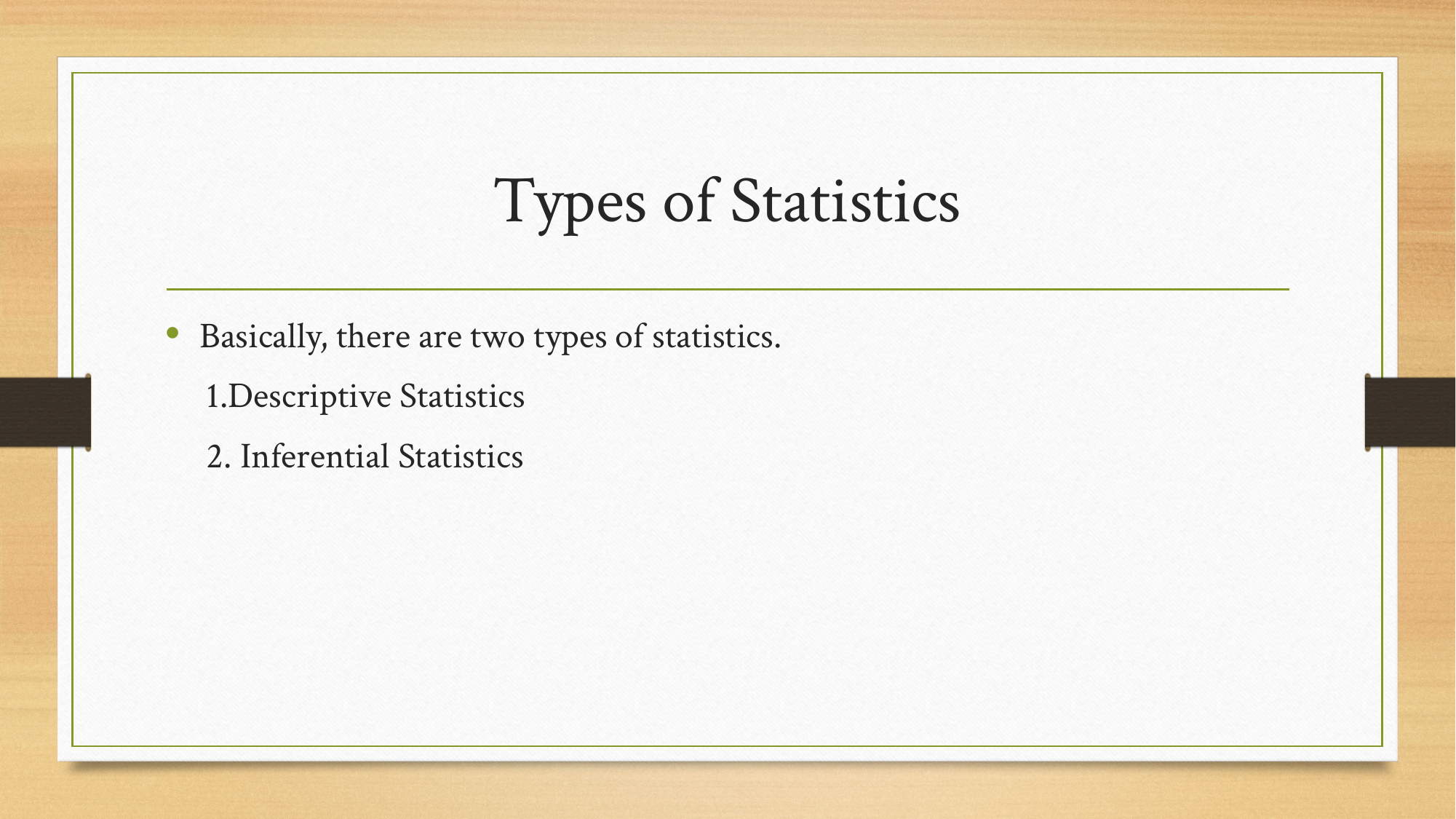

# Types of Statistics
Basically, there are two types of statistics.
     1.Descriptive Statistics
     2. Inferential Statistics